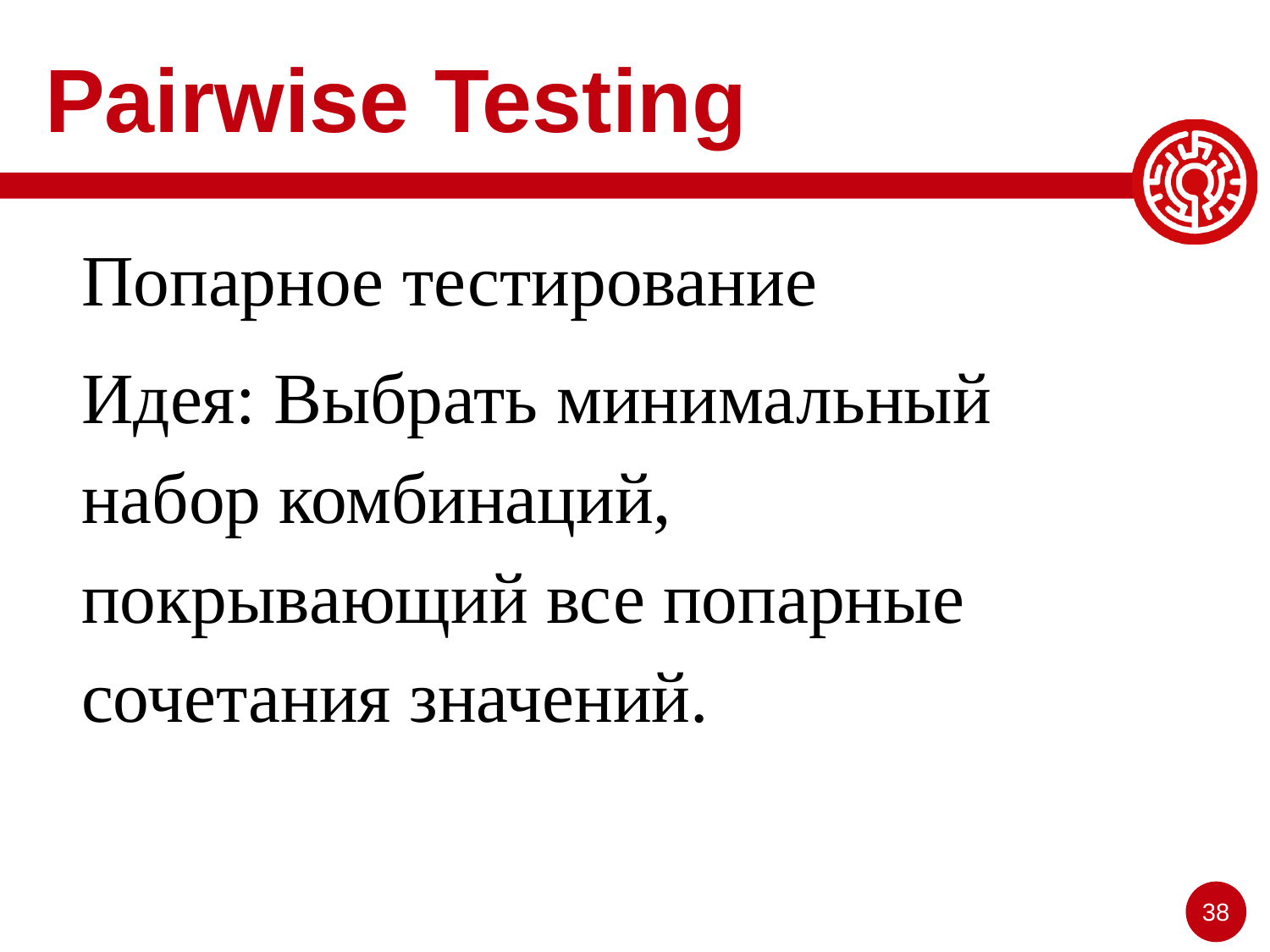

# Pairwise Testing
Попарное тестирование
Идея: Выбрать минимальный набор комбинаций, покрывающий все попарные сочетания значений.
38